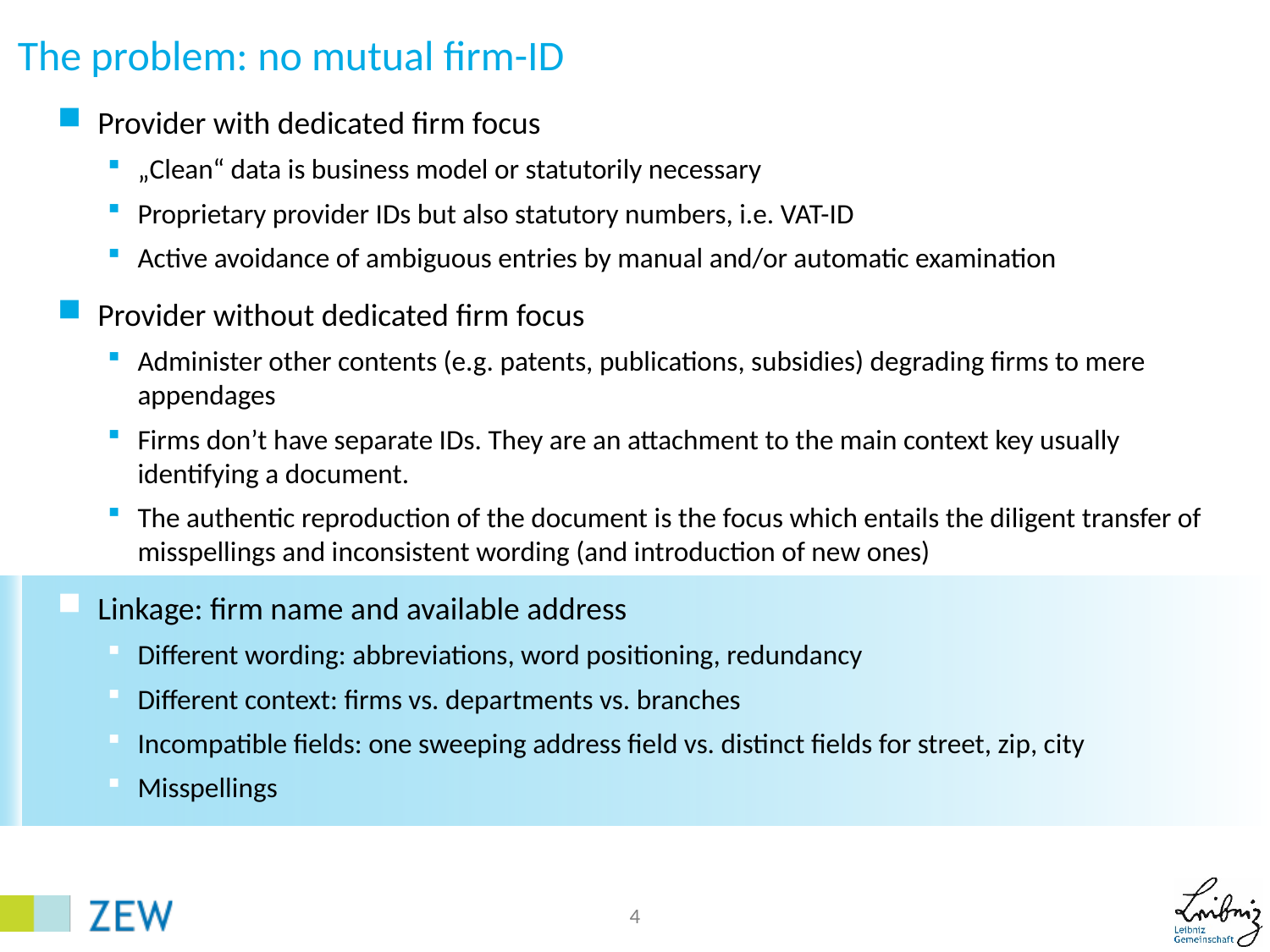

# The problem: no mutual firm-ID
Provider with dedicated firm focus
„Clean“ data is business model or statutorily necessary
Proprietary provider IDs but also statutory numbers, i.e. VAT-ID
Active avoidance of ambiguous entries by manual and/or automatic examination
Provider without dedicated firm focus
Administer other contents (e.g. patents, publications, subsidies) degrading firms to mere appendages
Firms don’t have separate IDs. They are an attachment to the main context key usually identifying a document.
The authentic reproduction of the document is the focus which entails the diligent transfer of misspellings and inconsistent wording (and introduction of new ones)
Linkage: firm name and available address
Different wording: abbreviations, word positioning, redundancy
Different context: firms vs. departments vs. branches
Incompatible fields: one sweeping address field vs. distinct fields for street, zip, city
Misspellings

4